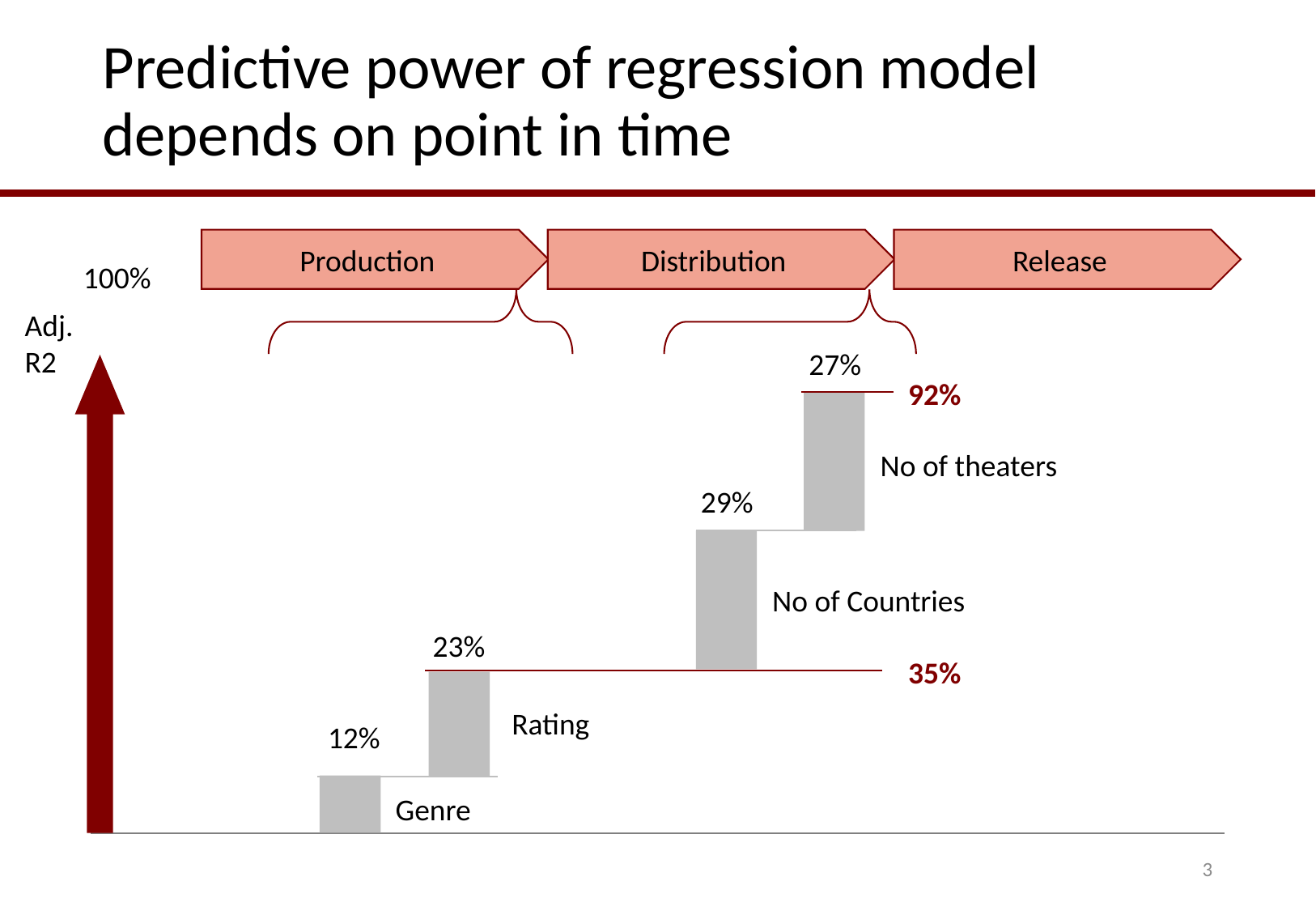

# Predictive power of regression model depends on point in time

Production
Distribution
Release
100%
Adj.
R2
27%

92%

No of theaters
29%

No of Countries
23%
35%

Rating
12%

Genre
3